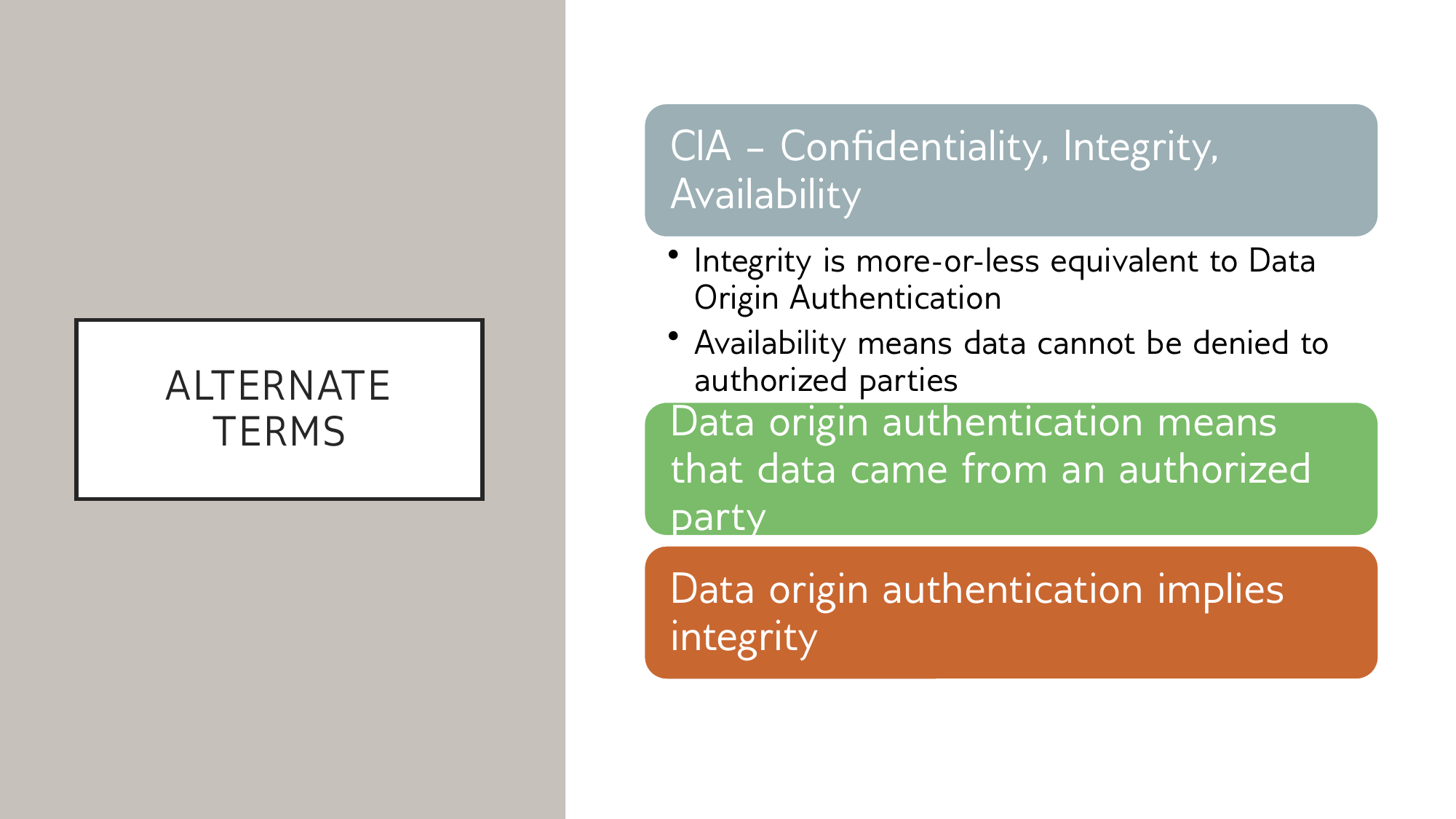

CIA – Confidentiality, Integrity, Availability
Integrity is more-or-less equivalent to Data Origin Authentication
Availability means data cannot be denied to authorized parties
Data origin authentication means that data came from an authorized party
Data origin authentication implies integrity
# Alternate Terms